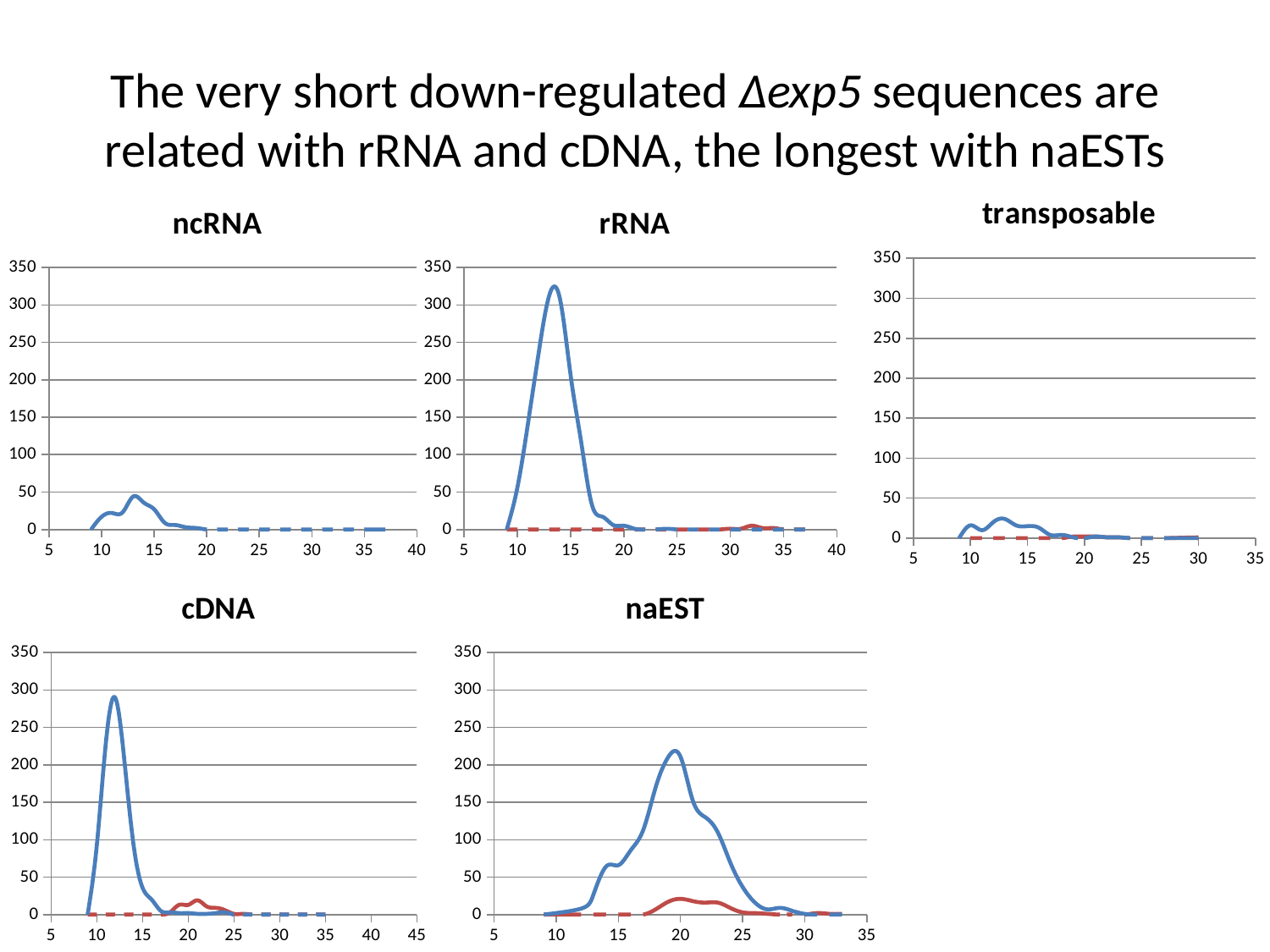

# The very short down-regulated ∆exp5 sequences are related with rRNA and cDNA, the longest with naESTs

### Chart: transposable

| Category | WT_vs_EXP5.down.fa.retro | WT_vs_EXP5.up.fa.retro |
|---|---|---|

### Chart: ncRNA

| Category | WT_vs_EXP5.down.fa.ncrna |
|---|---|

### Chart: rRNA

| Category | WT_vs_EXP5.down.fa.rrna | WT_vs_EXP5.up.fa.rrna |
|---|---|---|

### Chart: naEST

| Category | WT_vs_EXP5.down.fa.est | WT_vs_EXP5.up.fa.est |
|---|---|---|

### Chart: cDNA

| Category | WT_vs_EXP5.down.fa.transcripts | WT_vs_EXP5.up.fa.transcripts |
|---|---|---|